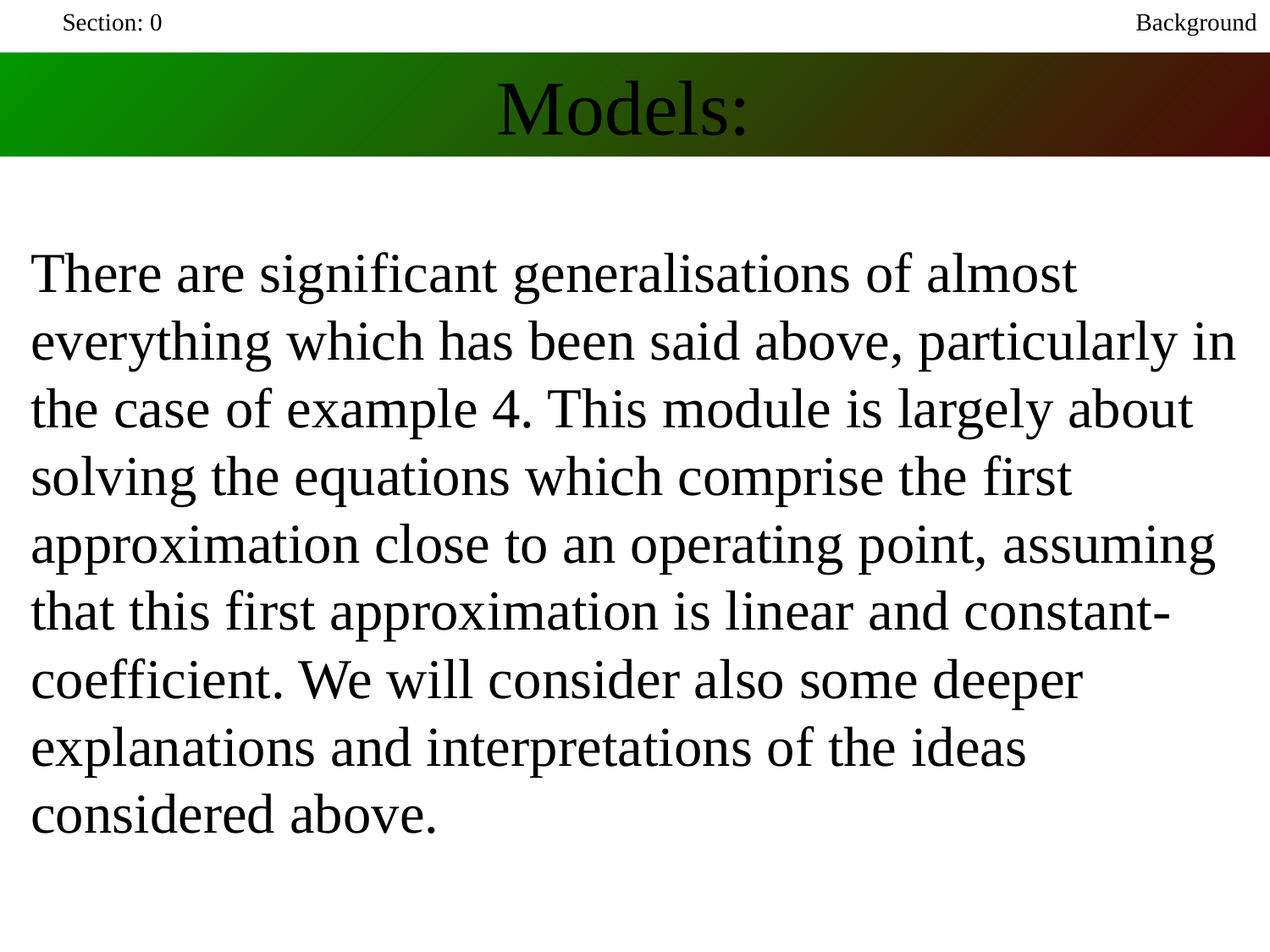

Section: 0
Background
Models:

There are significant generalisations of almost everything which has been said above, particularly in the case of example 4. This module is largely about solving the equations which comprise the first approximation close to an operating point, assuming that this first approximation is linear and constant-coefficient. We will consider also some deeper explanations and interpretations of the ideas considered above.